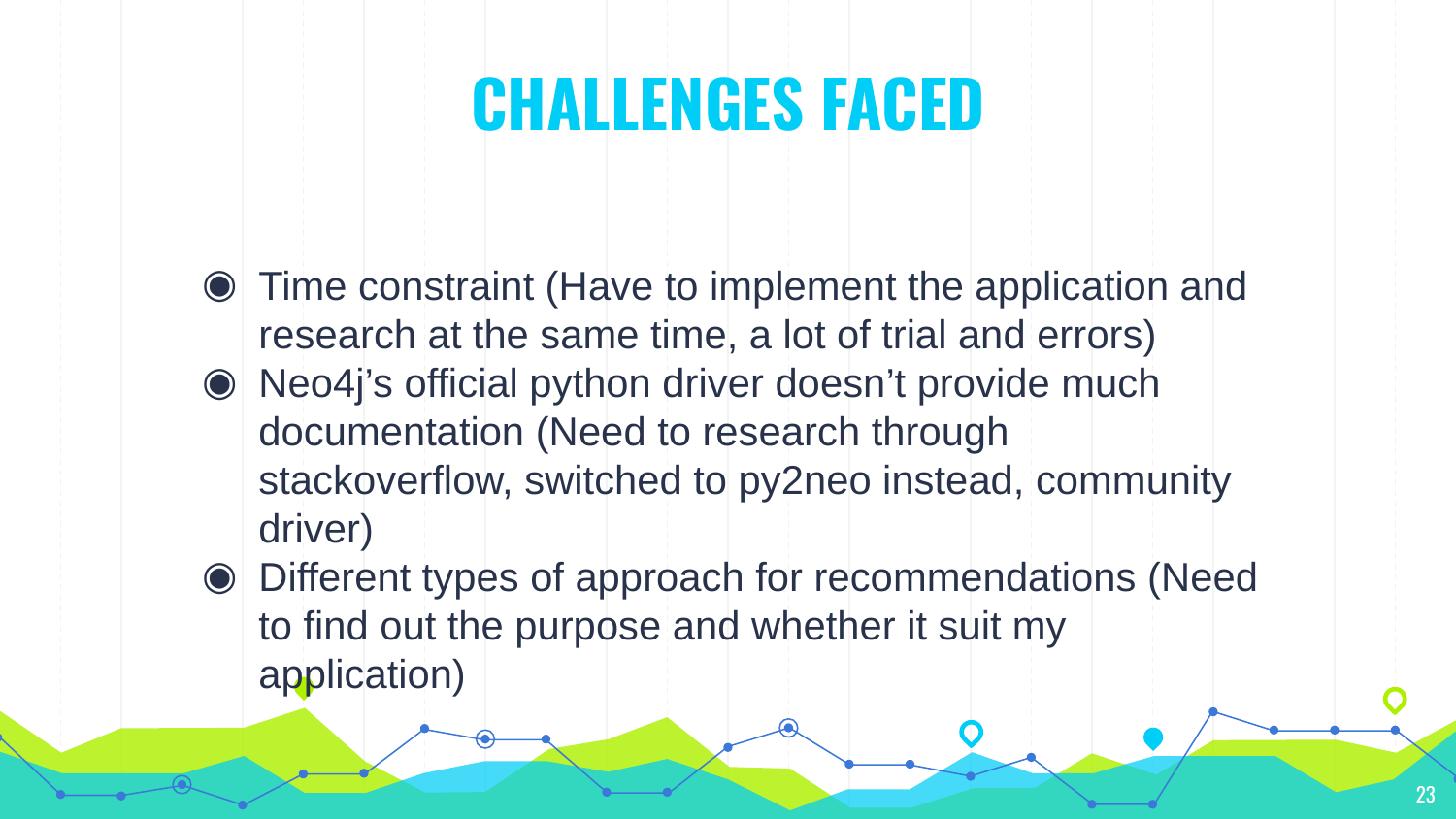

CHALLENGES FACED
Time constraint (Have to implement the application and  research at the same time, a lot of trial and errors)
Neo4j’s official python driver doesn’t provide much documentation (Need to research through stackoverflow, switched to py2neo instead, community driver)
Different types of approach for recommendations (Need to find out the purpose and whether it suit my application)

23